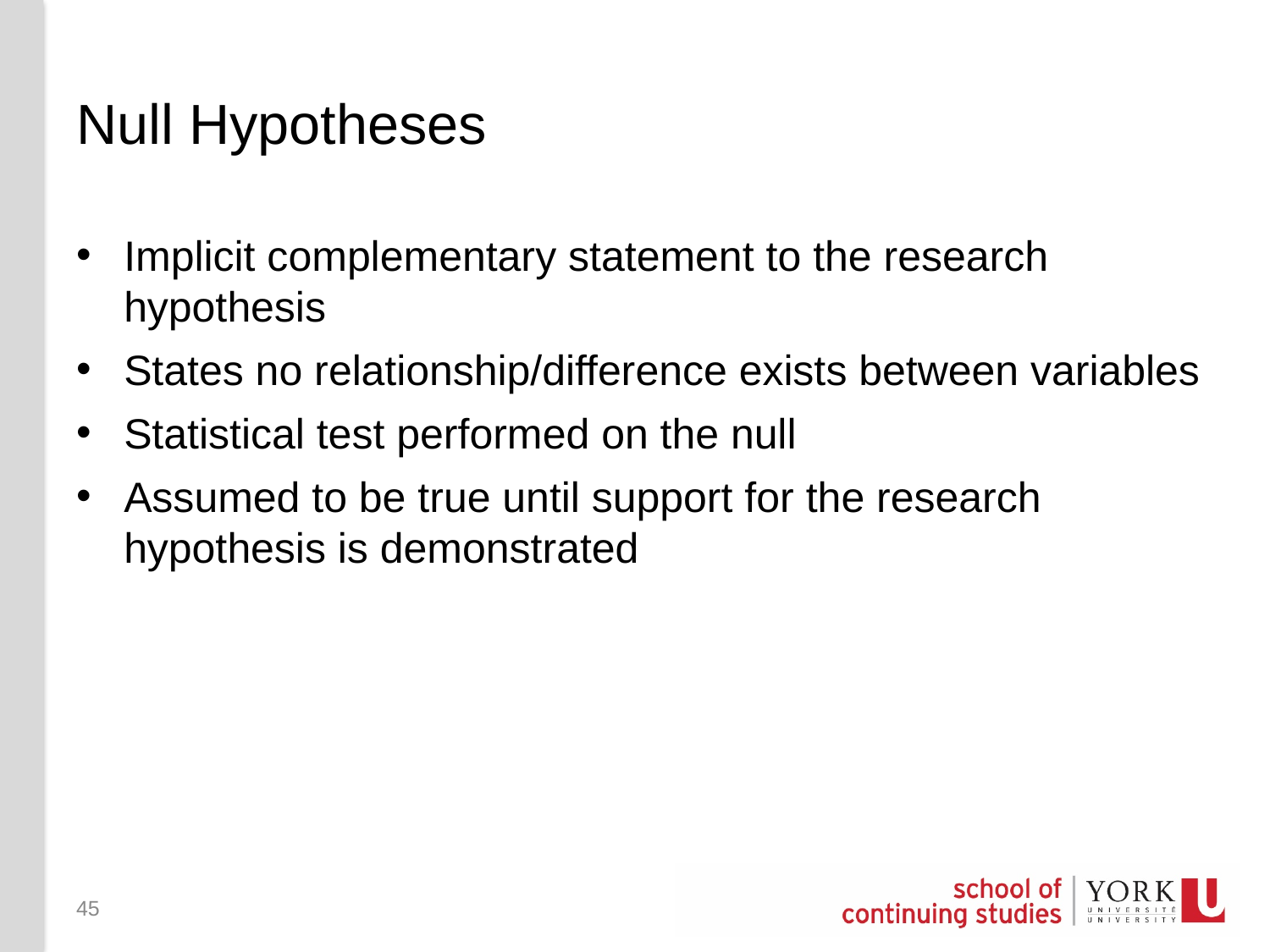

# Null Hypotheses
Implicit complementary statement to the research hypothesis
States no relationship/difference exists between variables
Statistical test performed on the null
Assumed to be true until support for the research hypothesis is demonstrated

45